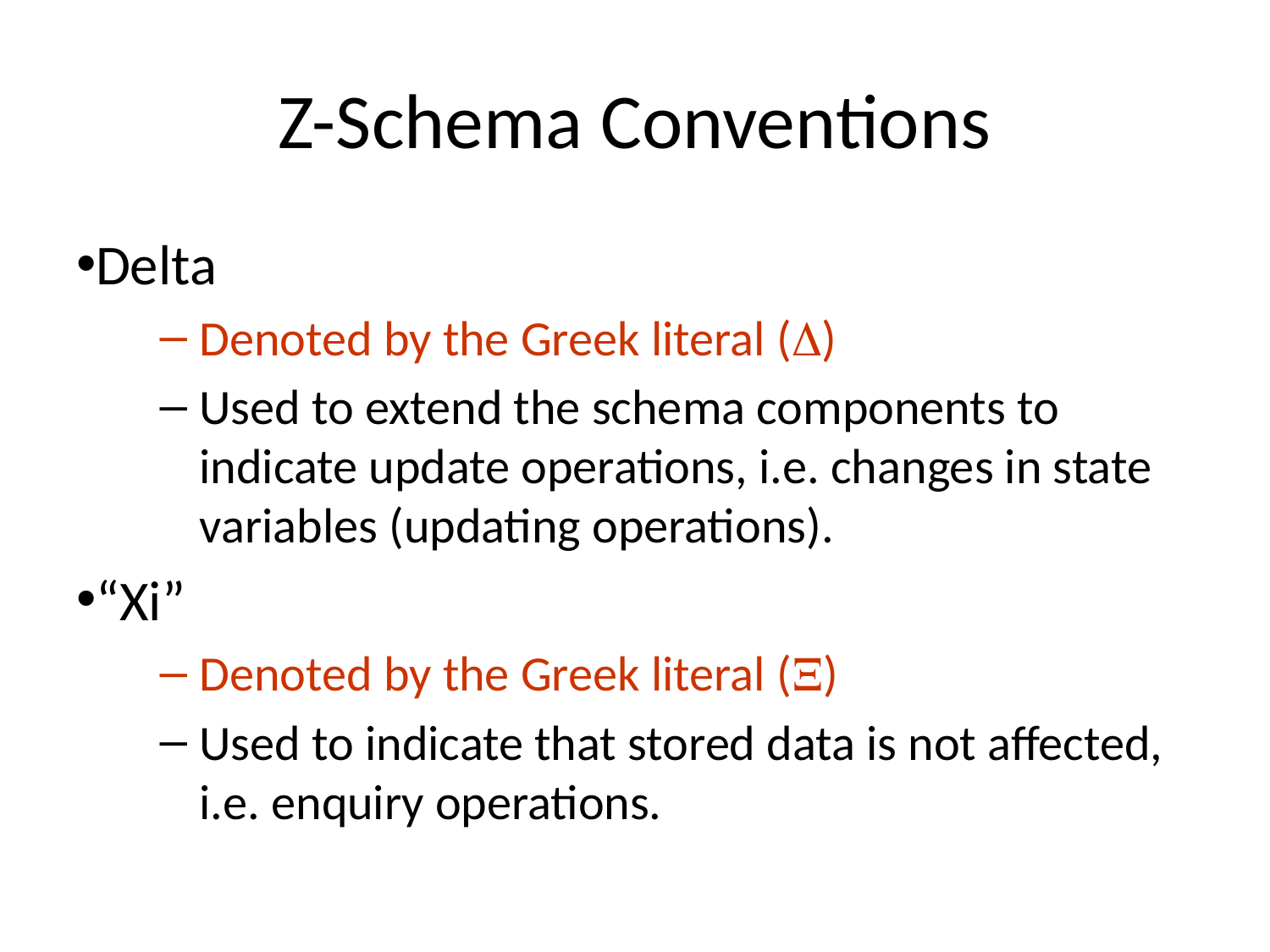

# Z-Schema Conventions
Delta
Denoted by the Greek literal (Δ)
Used to extend the schema components to indicate update operations, i.e. changes in state variables (updating operations).
“Xi”
Denoted by the Greek literal (Ξ)
Used to indicate that stored data is not affected, i.e. enquiry operations.